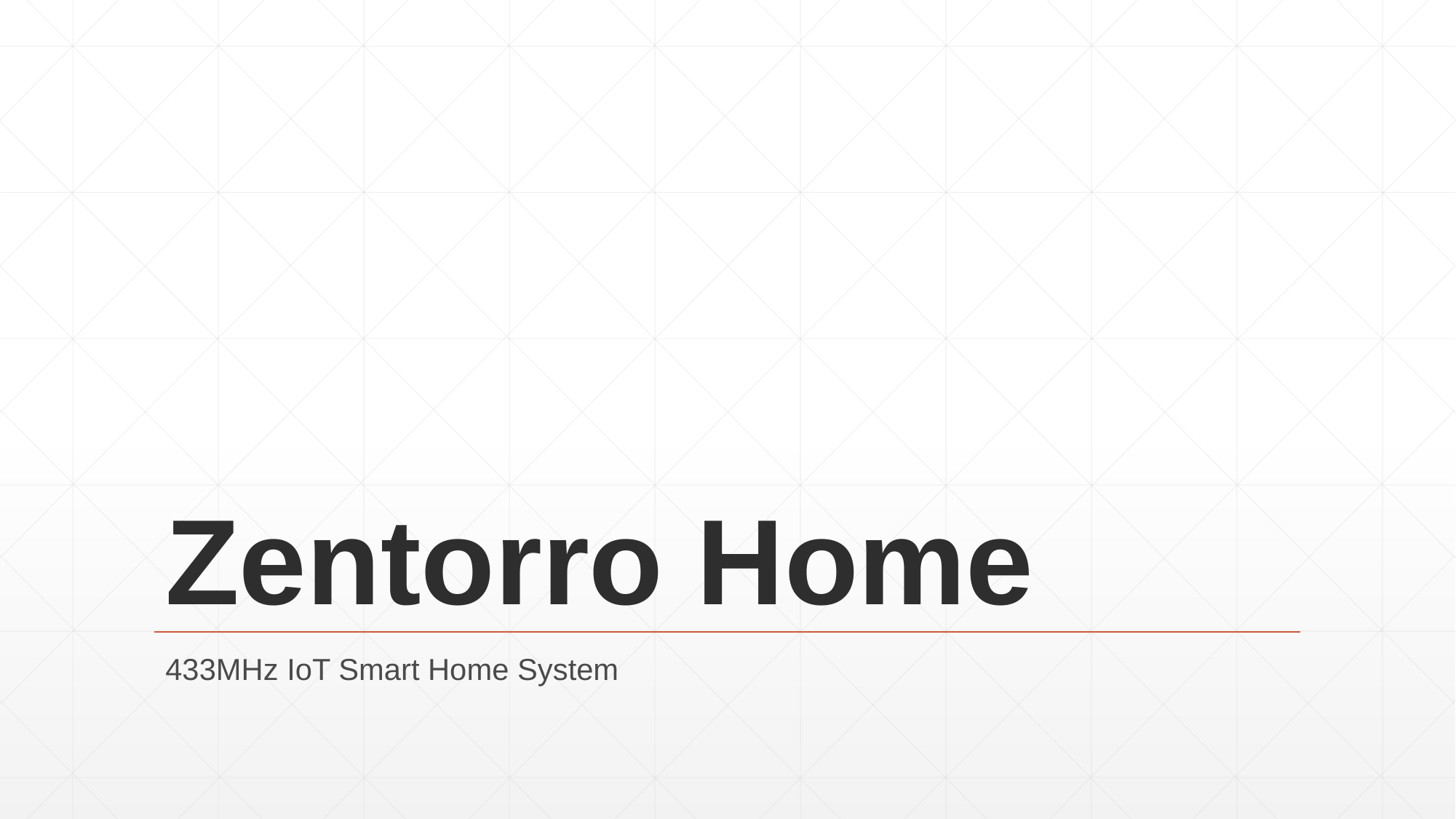

# Zentorro Home
433MHz IoT Smart Home System